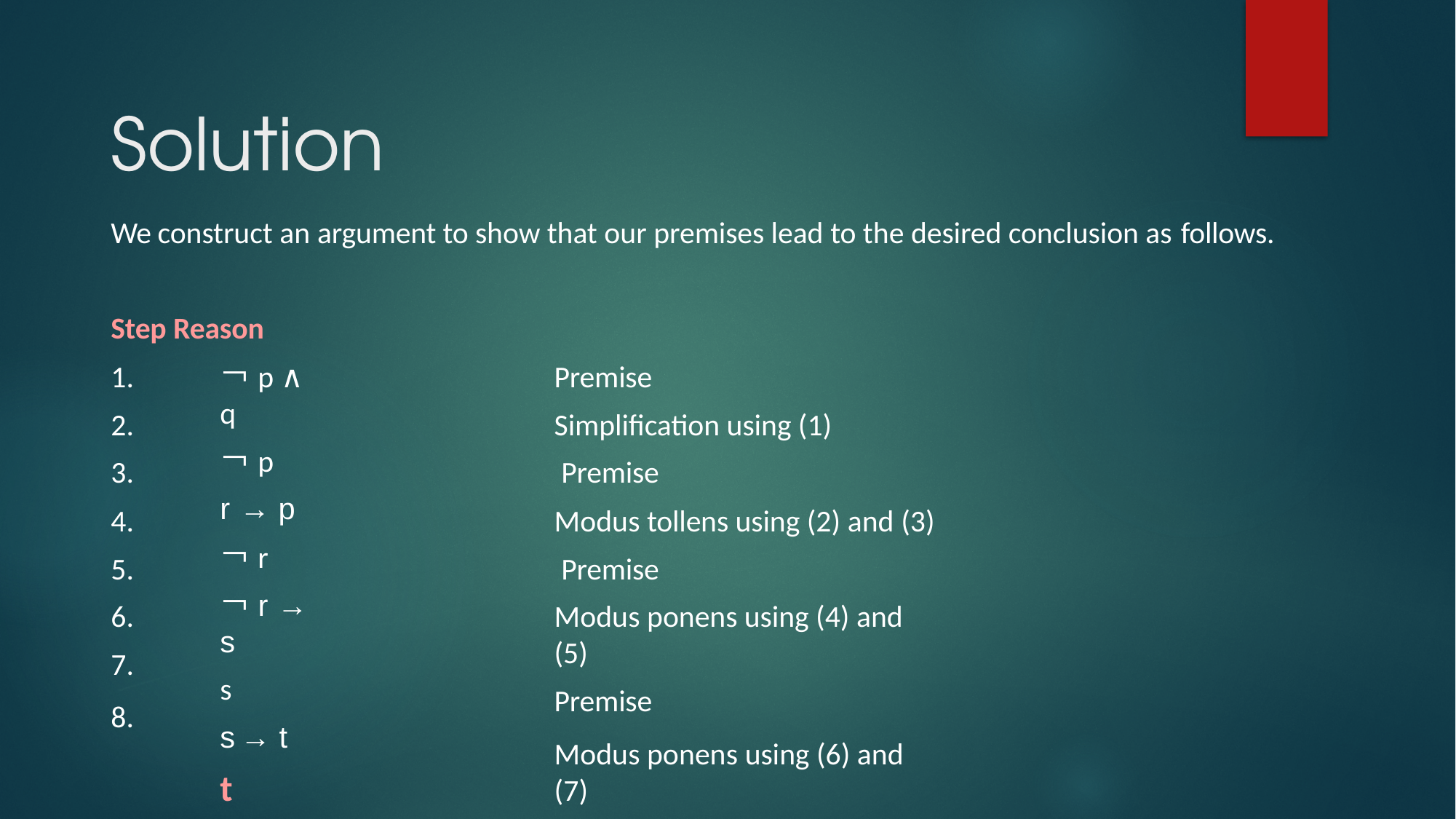

# Solution
We construct an argument to show that our premises lead to the desired conclusion as follows.

Step Reason
1.
2.
3.
4.
5.
6.
7.
8.
￢p ∧ q
￢p
r → p
￢r
￢r → s
s
s → t
t
Premise
Simplification using (1)  Premise
Modus tollens using (2) and (3)  Premise
Modus ponens using (4) and (5)
Premise
Modus ponens using (6) and (7)